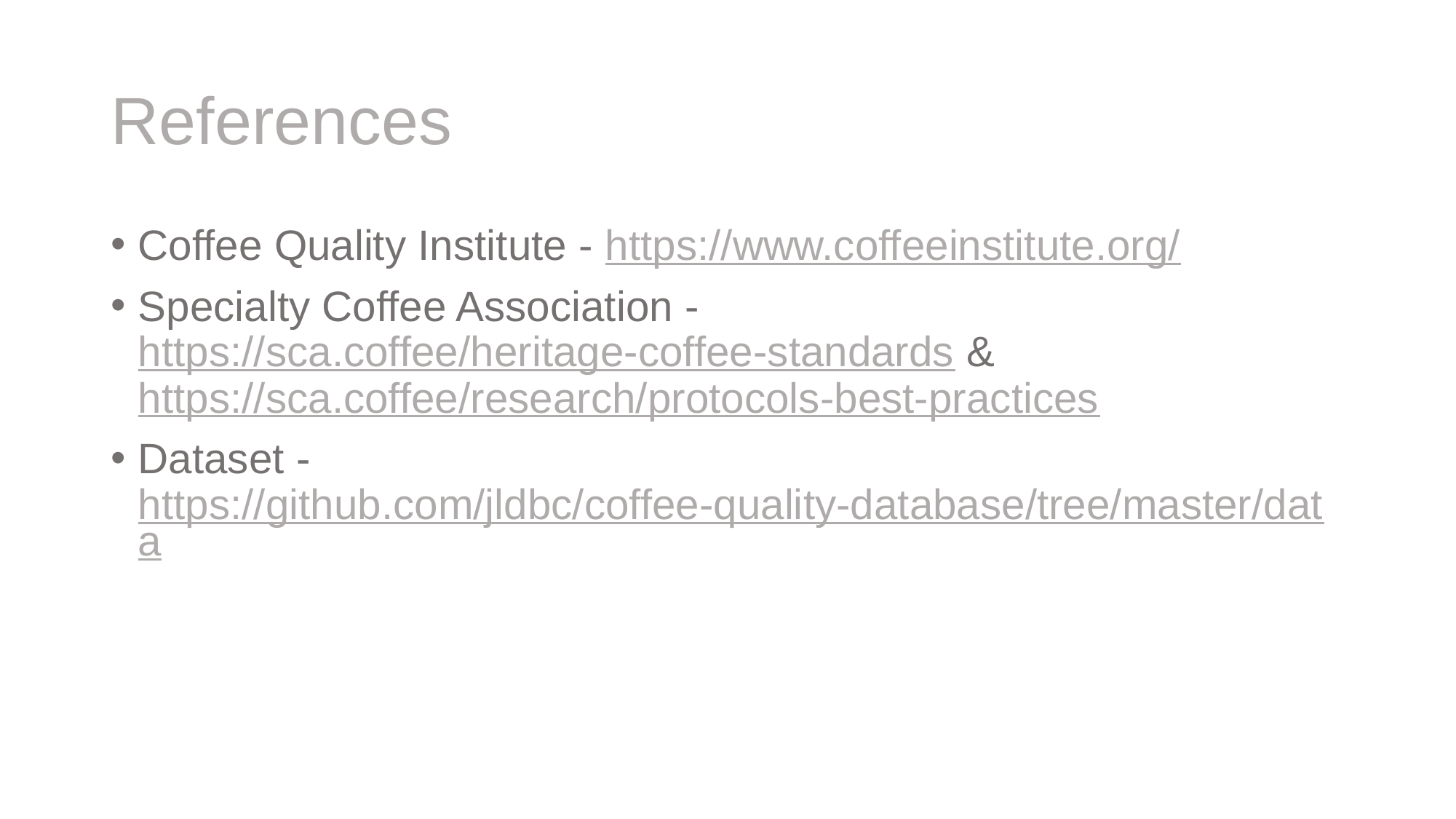

# References
Coffee Quality Institute - https://www.coffeeinstitute.org/
Specialty Coffee Association - https://sca.coffee/heritage-coffee-standards & https://sca.coffee/research/protocols-best-practices
Dataset - https://github.com/jldbc/coffee-quality-database/tree/master/data